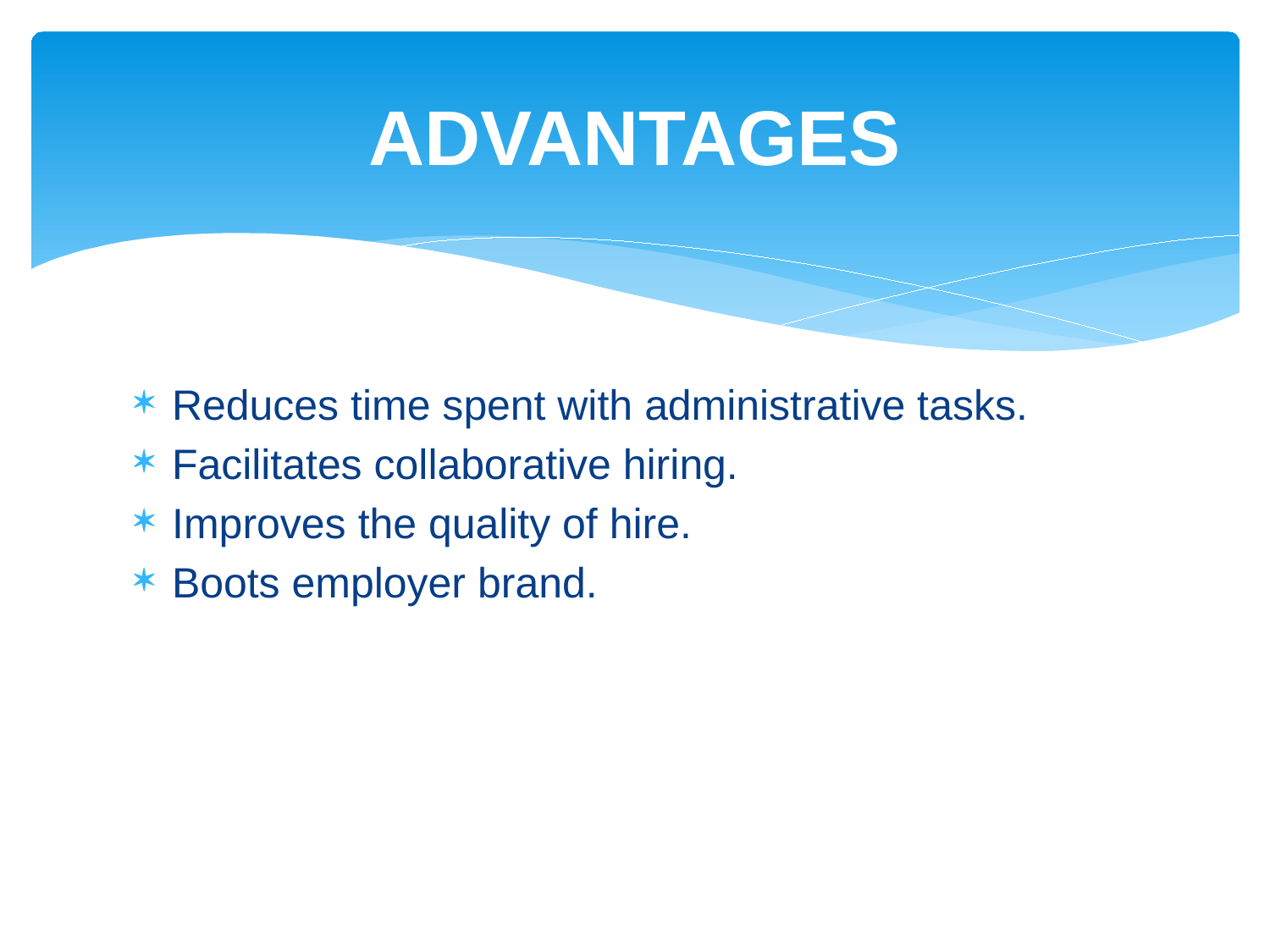

# ADVANTAGES
Reduces time spent with administrative tasks.
Facilitates collaborative hiring.
Improves the quality of hire.
Boots employer brand.